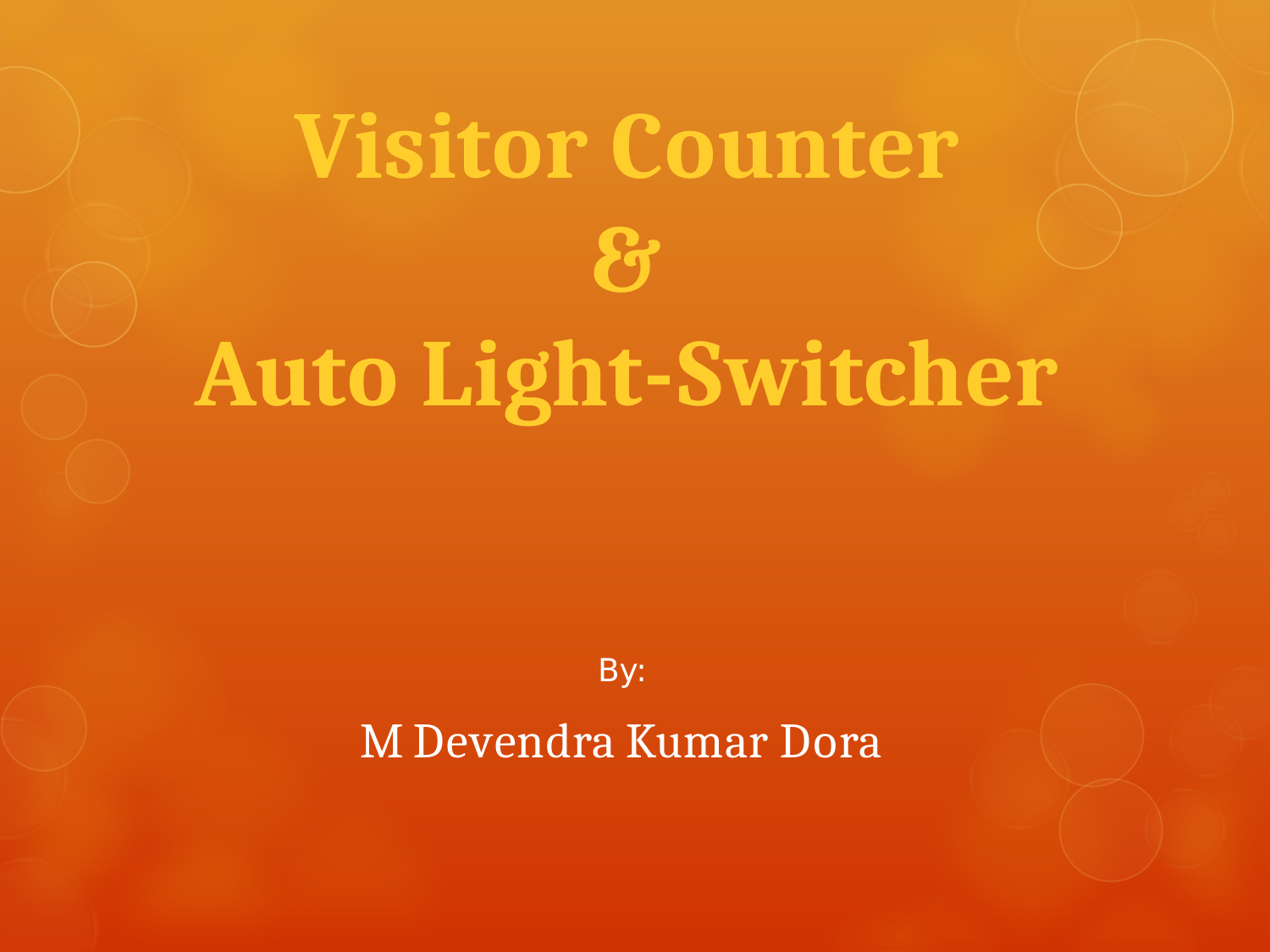

# Visitor Counter & Auto Light-Switcher
By:
M Devendra Kumar Dora